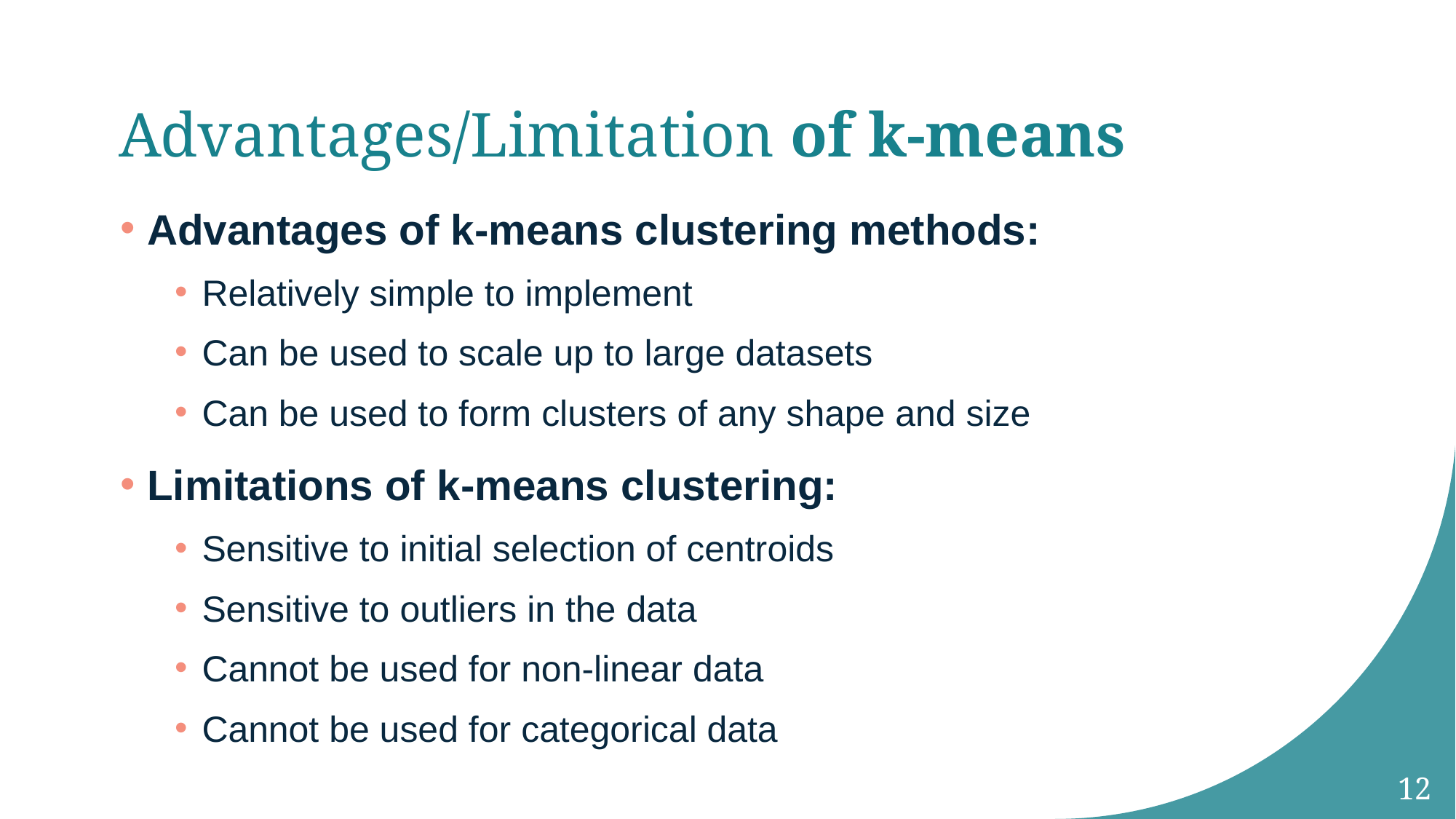

# Advantages/Limitation of k-means
Advantages of k-means clustering methods:
Relatively simple to implement
Can be used to scale up to large datasets
Can be used to form clusters of any shape and size
Limitations of k-means clustering:
Sensitive to initial selection of centroids
Sensitive to outliers in the data
Cannot be used for non-linear data
Cannot be used for categorical data
12